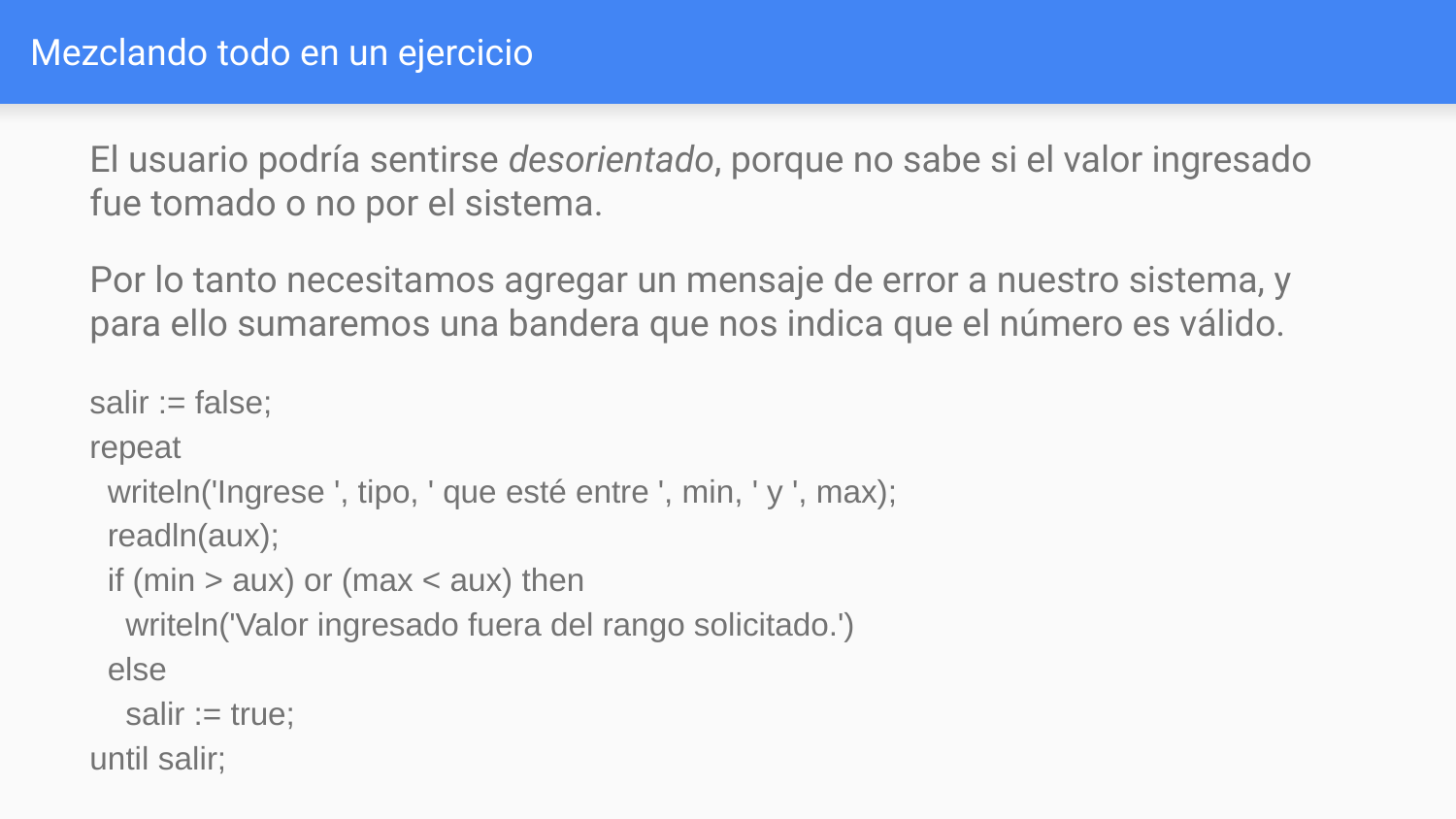

# Mezclando todo en un ejercicio
El usuario podría sentirse desorientado, porque no sabe si el valor ingresado fue tomado o no por el sistema.
Por lo tanto necesitamos agregar un mensaje de error a nuestro sistema, y para ello sumaremos una bandera que nos indica que el número es válido.
salir := false;
repeat
  writeln('Ingrese ', tipo, ' que esté entre ', min, ' y ', max);
  readln(aux);
  if (min > aux) or (max < aux) then
    writeln('Valor ingresado fuera del rango solicitado.')
  else
    salir := true;
until salir;